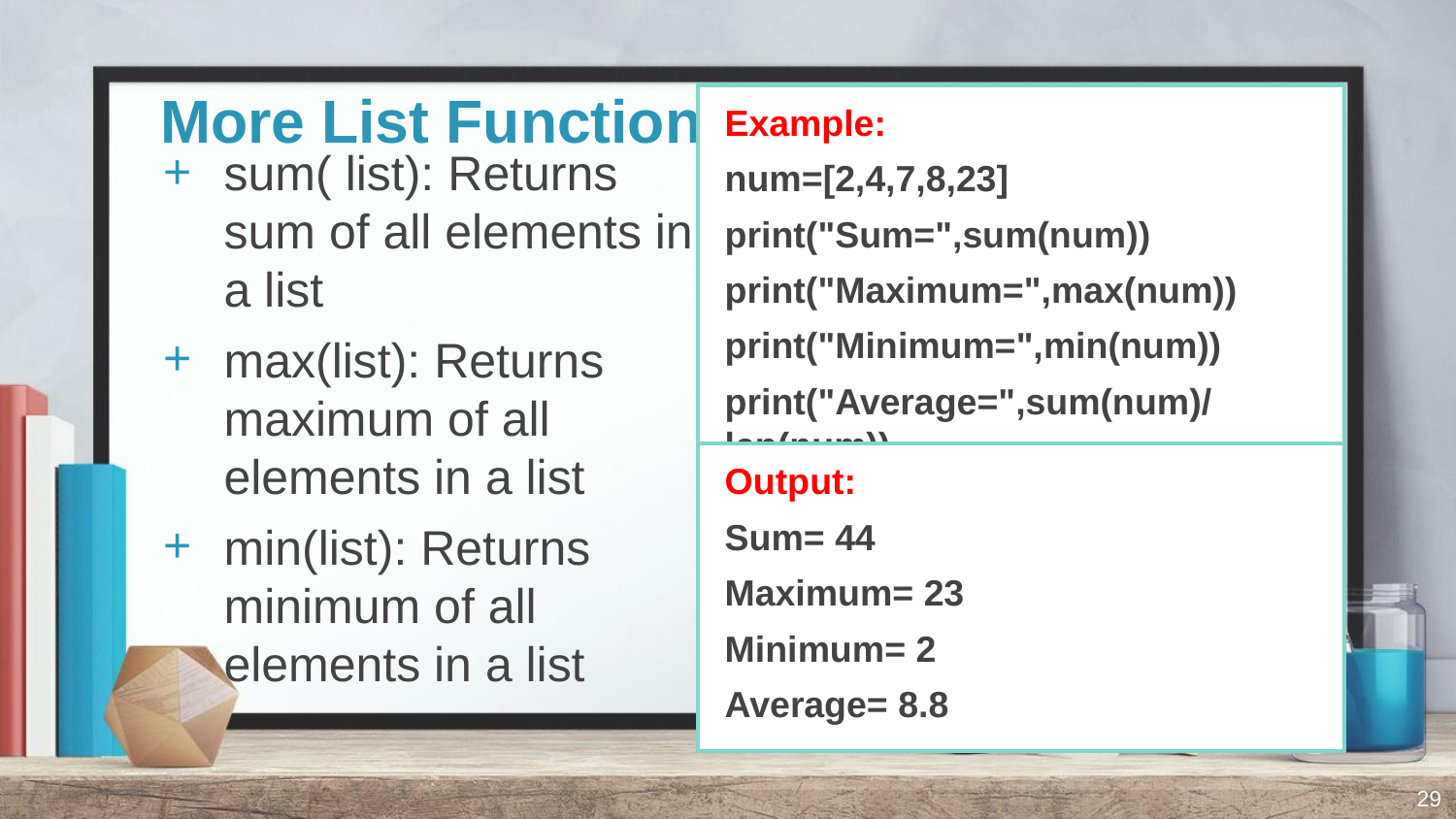

# More List Functions
Example:
num=[2,4,7,8,23]
print("Sum=",sum(num))
print("Maximum=",max(num))
print("Minimum=",min(num))
print("Average=",sum(num)/len(num))
sum( list): Returns sum of all elements in a list
max(list): Returns maximum of all elements in a list
min(list): Returns minimum of all elements in a list

Output:
Sum= 44
Maximum= 23
Minimum= 2
Average= 8.8
29